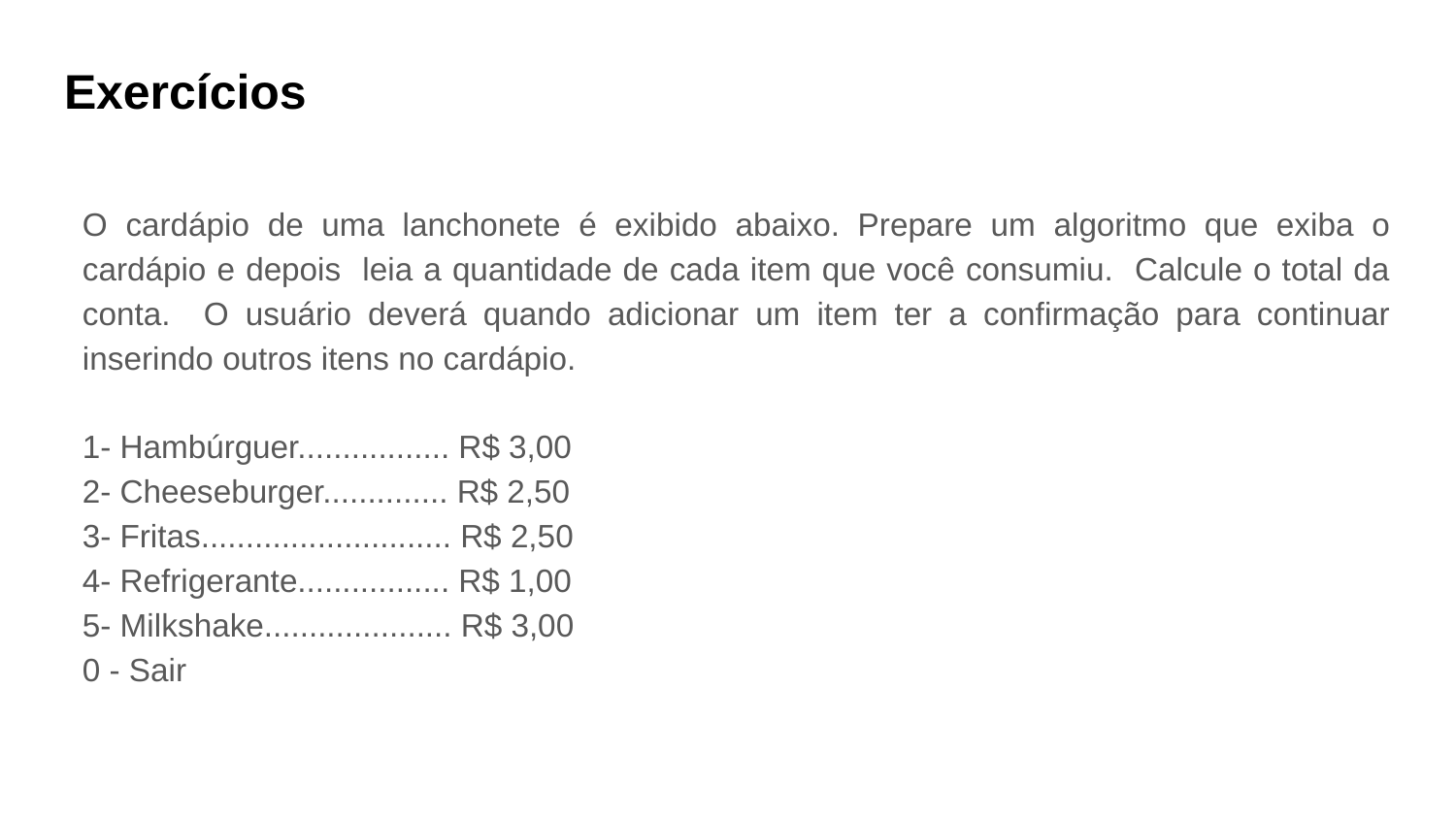

# Exercícios
O cardápio de uma lanchonete é exibido abaixo. Prepare um algoritmo que exiba o cardápio e depois  leia a quantidade de cada item que você consumiu.  Calcule o total da conta.  O usuário deverá quando adicionar um item ter a confirmação para continuar inserindo outros itens no cardápio.

1- Hambúrguer................. R$ 3,00
2- Cheeseburger.............. R$ 2,50
3- Fritas............................ R$ 2,50
4- Refrigerante................. R$ 1,00
5- Milkshake..................... R$ 3,00
0 - Sair